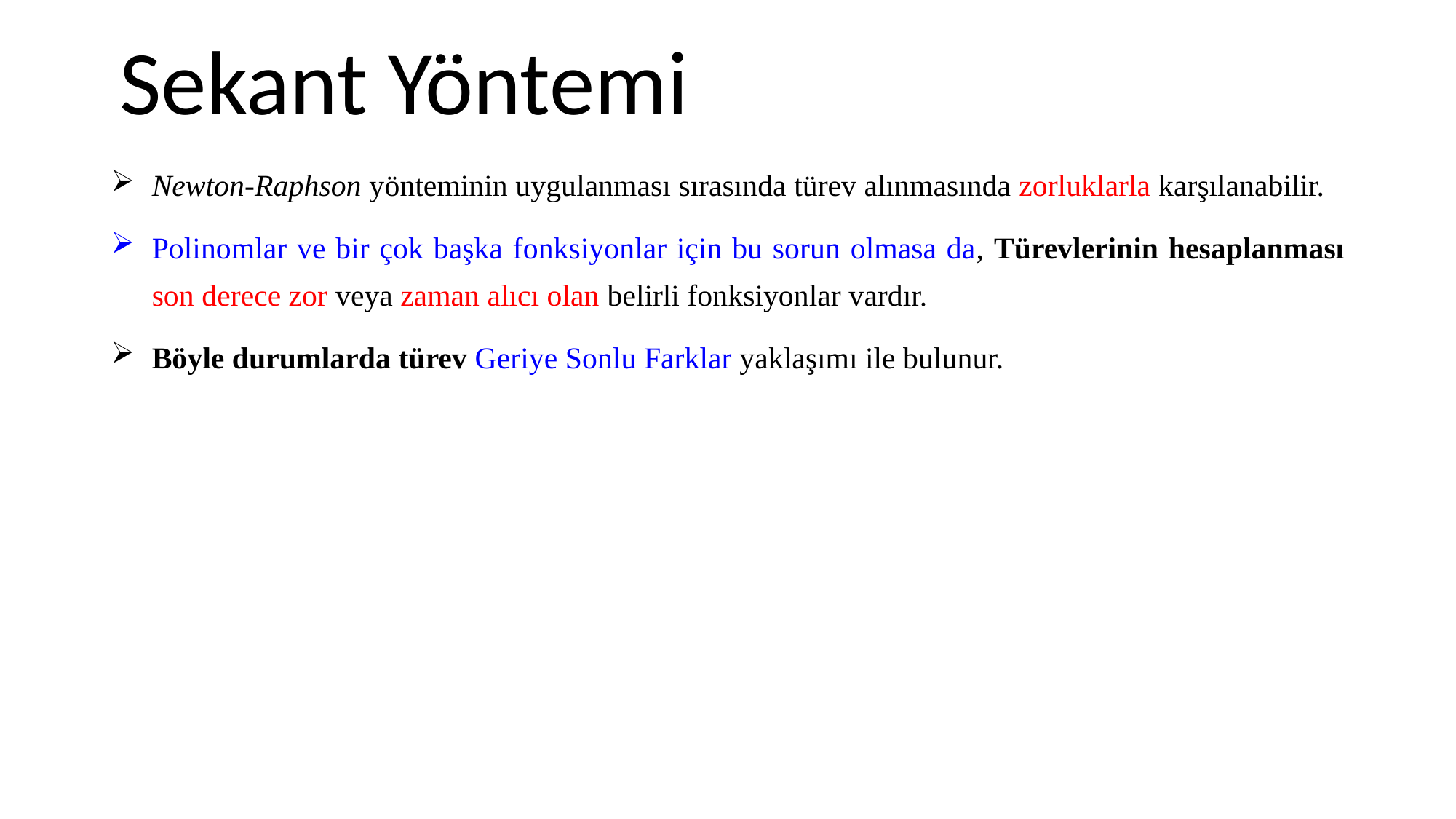

Sekant Yöntemi
Newton-Raphson yönteminin uygulanması sırasında türev alınmasında zorluklarla karşılanabilir.
Polinomlar ve bir çok başka fonksiyonlar için bu sorun olmasa da, Türevlerinin hesaplanması son derece zor veya zaman alıcı olan belirli fonksiyonlar vardır.
Böyle durumlarda türev Geriye Sonlu Farklar yaklaşımı ile bulunur.